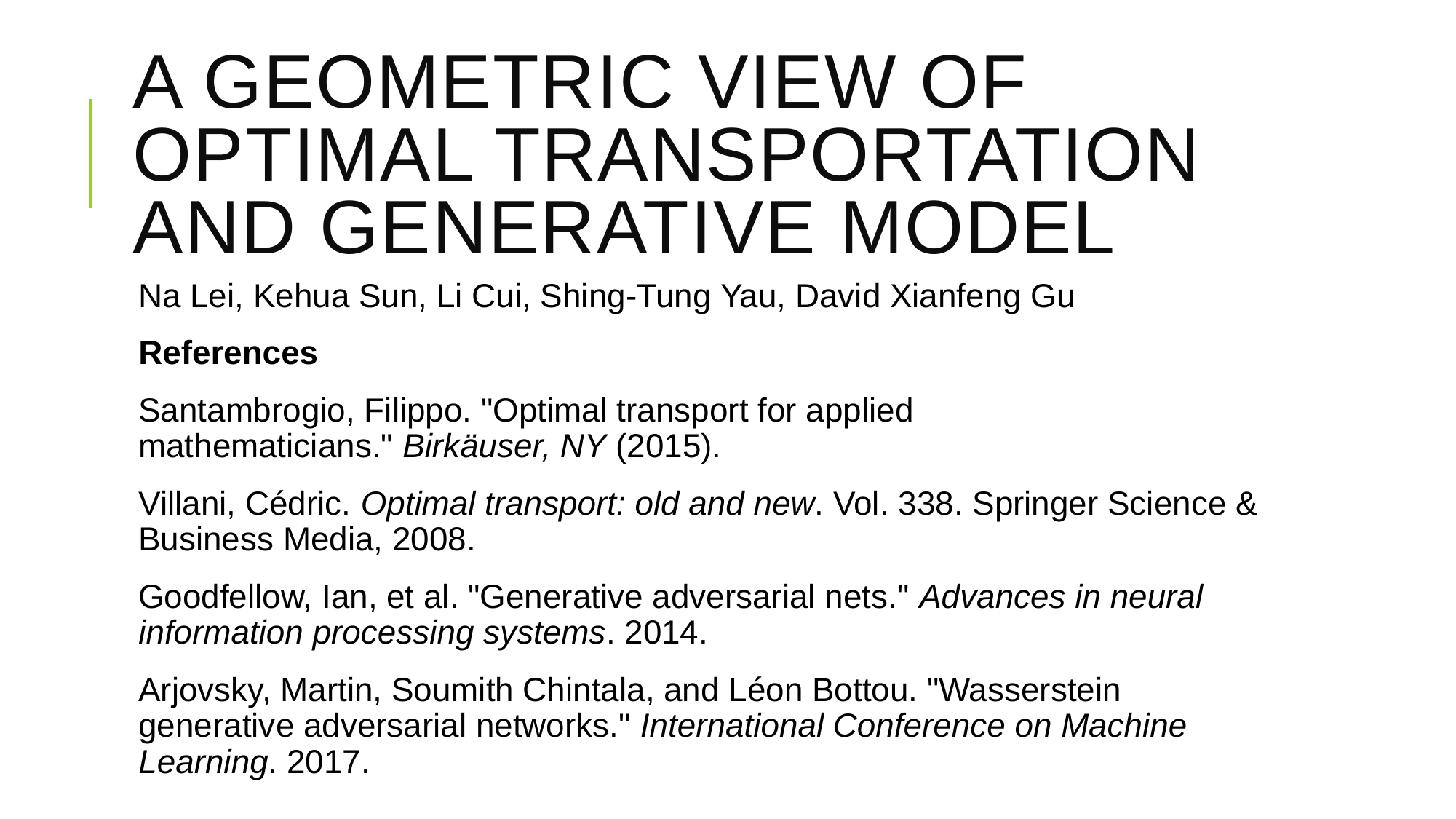

# A geometric view of Optimal transportation and generative model
Na Lei, Kehua Sun, Li Cui, Shing-Tung Yau, David Xianfeng Gu
References
Santambrogio, Filippo. "Optimal transport for applied mathematicians." Birkäuser, NY (2015).
Villani, Cédric. Optimal transport: old and new. Vol. 338. Springer Science & Business Media, 2008.
Goodfellow, Ian, et al. "Generative adversarial nets." Advances in neural information processing systems. 2014.
Arjovsky, Martin, Soumith Chintala, and Léon Bottou. "Wasserstein generative adversarial networks." International Conference on Machine Learning. 2017.